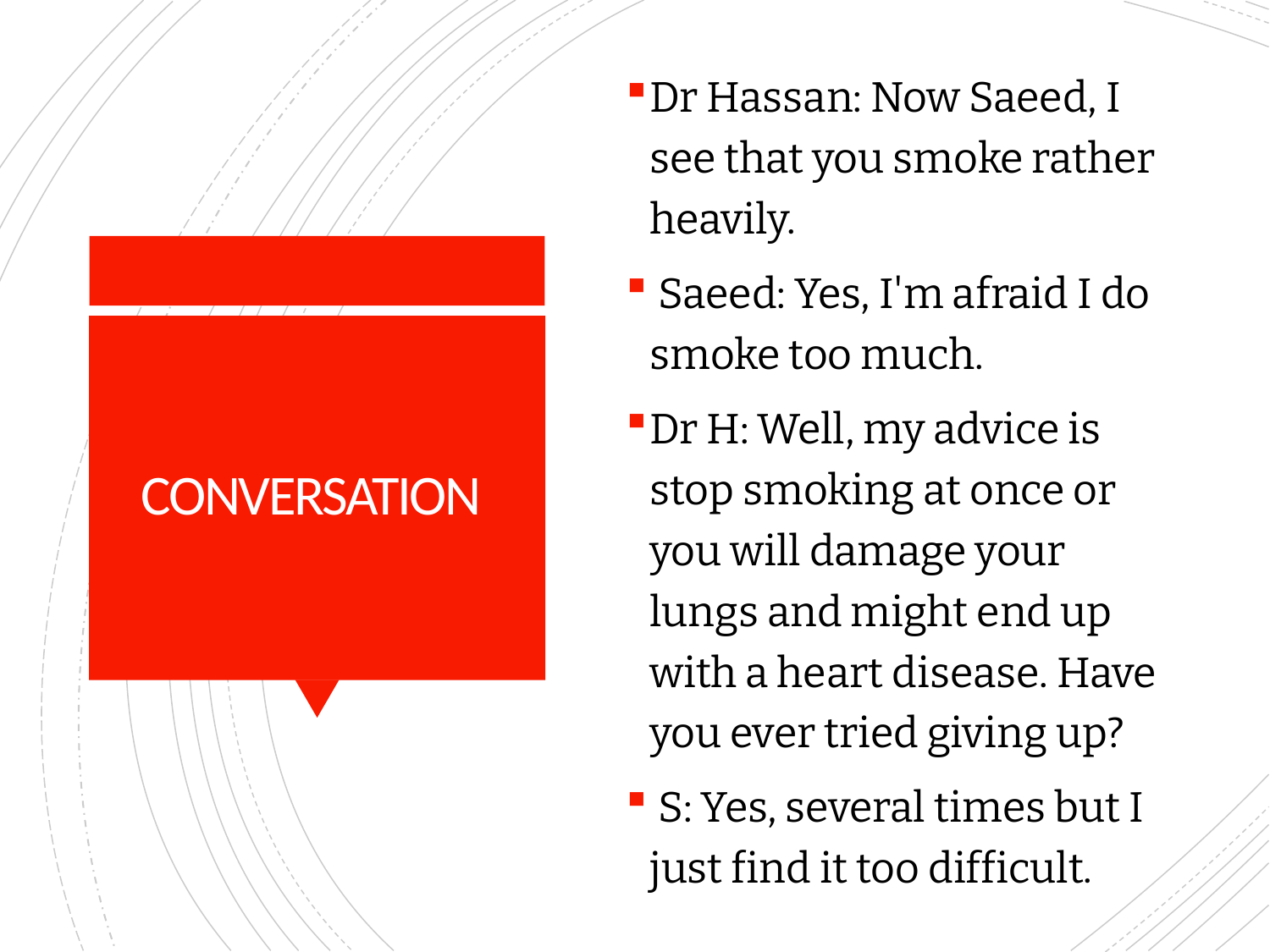

Dr Hassan: Now Saeed, I see that you smoke rather heavily.
 Saeed: Yes, I'm afraid I do smoke too much.
Dr H: Well, my advice is stop smoking at once or you will damage your lungs and might end up with a heart disease. Have you ever tried giving up?
 S: Yes, several times but I just find it too difficult.
# CONVERSATION